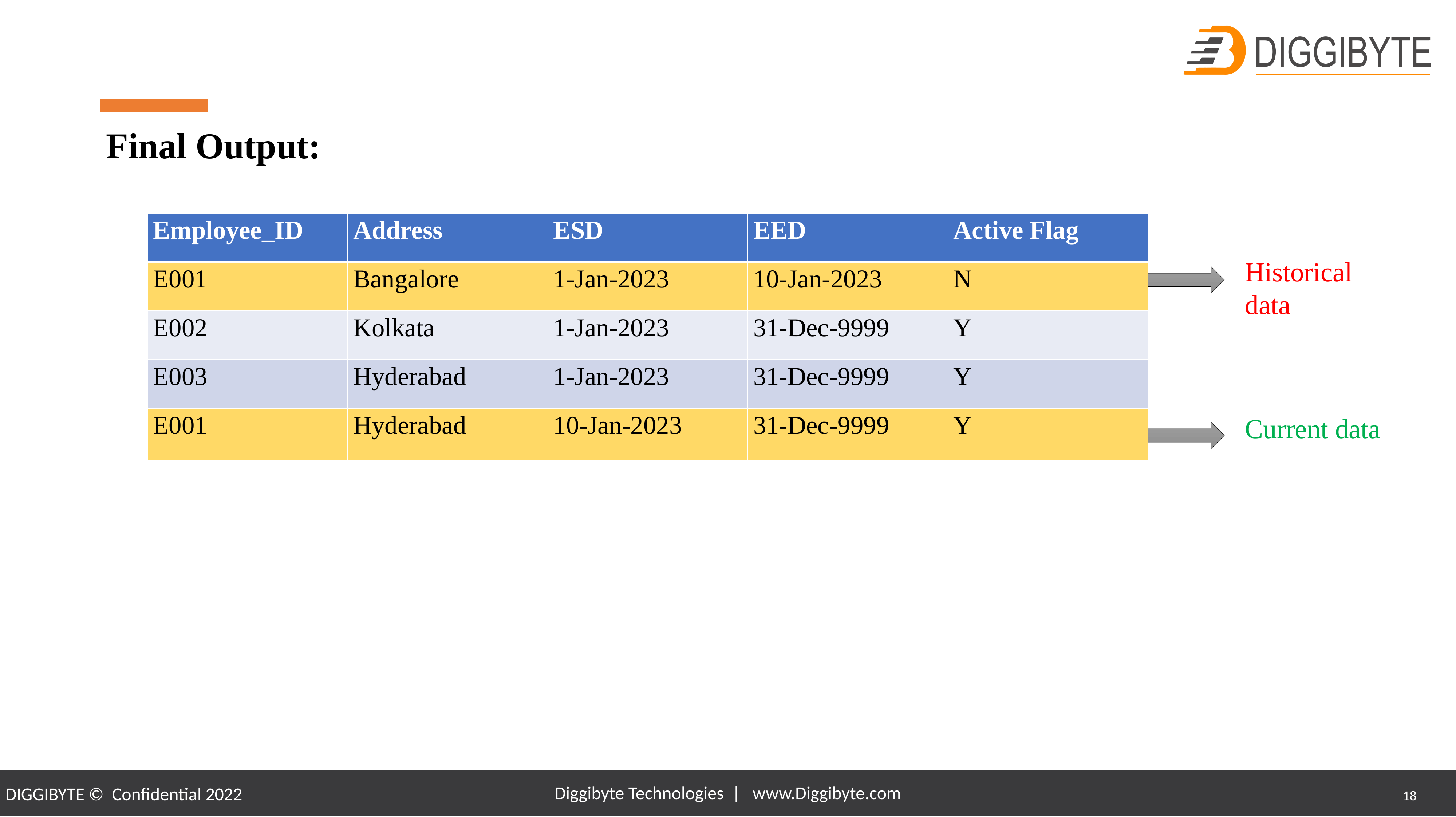

#
 Final Output:

| Employee\_ID | Address | ESD | EED | Active Flag |
| --- | --- | --- | --- | --- |
| E001 | Bangalore | 1-Jan-2023 | 10-Jan-2023 | N |
| E002 | Kolkata | 1-Jan-2023 | 31-Dec-9999 | Y |
| E003 | Hyderabad | 1-Jan-2023 | 31-Dec-9999 | Y |
| E001 | Hyderabad | 10-Jan-2023 | 31-Dec-9999 | Y |
Historical data

Current data

Diggibyte Technologies  |   www.Diggibyte.com
18